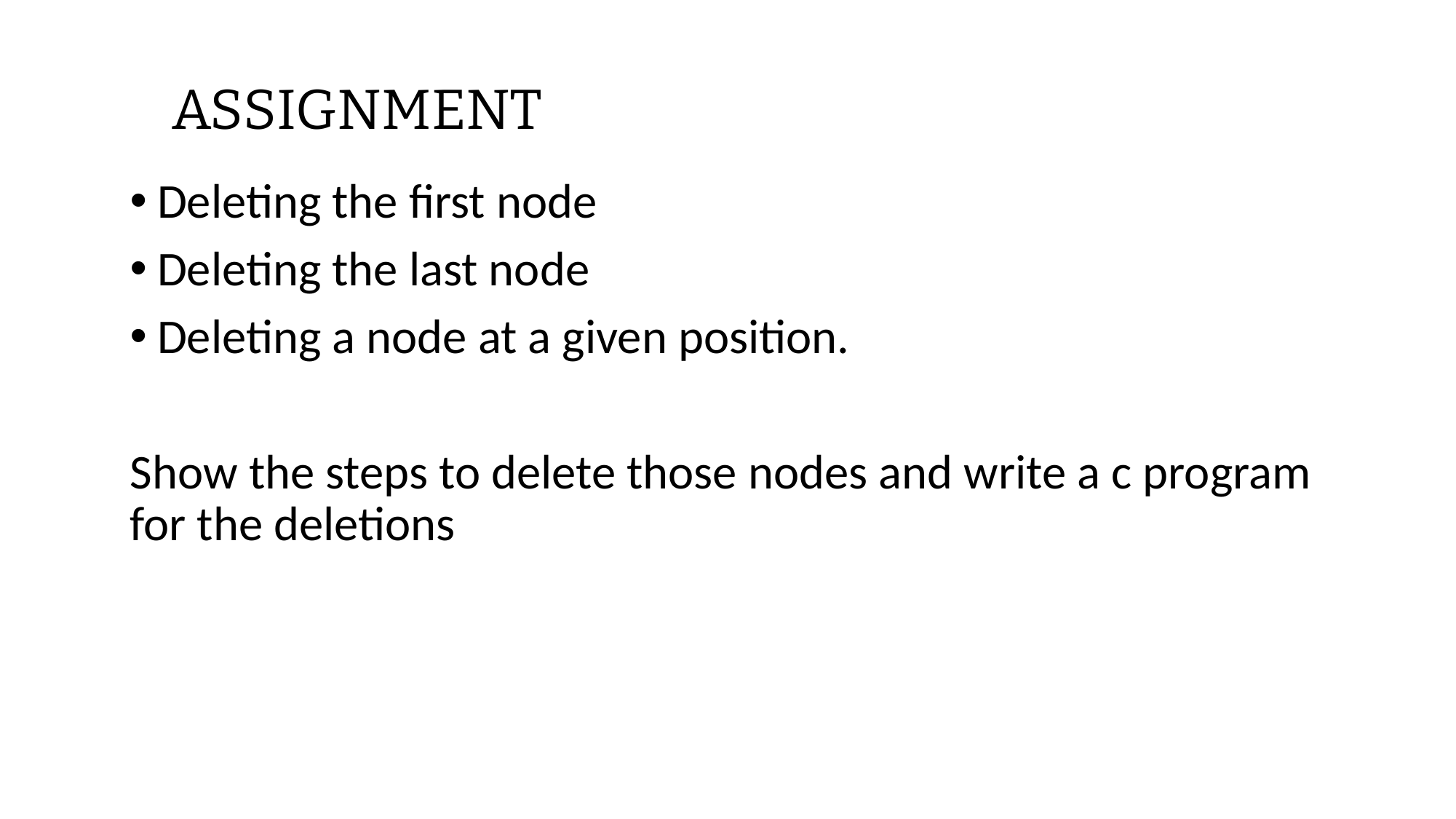

# ASSIGNMENT
Deleting the first node
Deleting the last node
Deleting a node at a given position.

Show the steps to delete those nodes and write a c program for the deletions